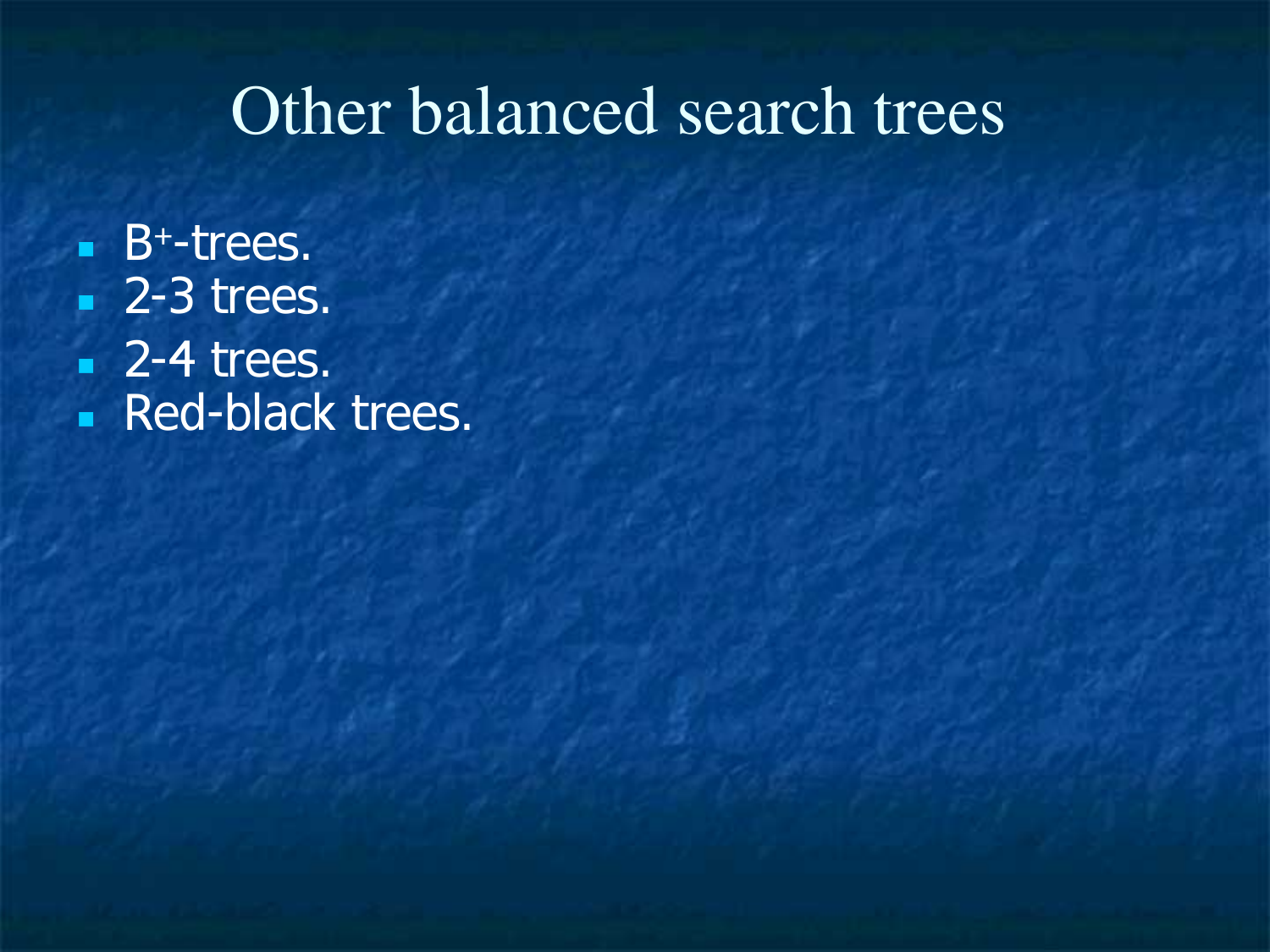

# Other balanced search trees
B+-trees.
2-3 trees.
2-4 trees.
Red-black trees.